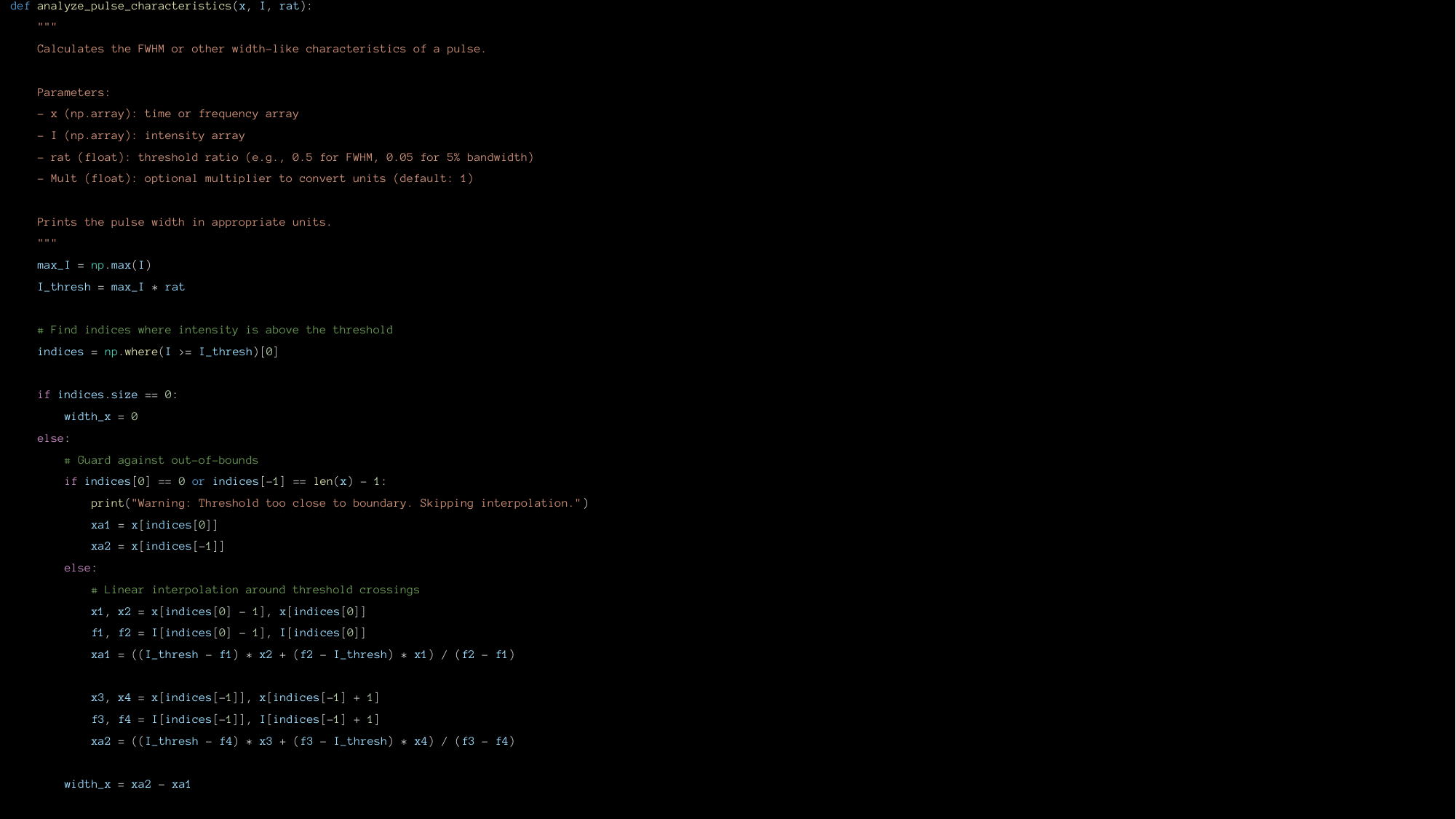

def analyze_pulse_characteristics(x, I, rat):
    """
    Calculates the FWHM or other width-like characteristics of a pulse.

    Parameters:
    - x (np.array): time or frequency array
    - I (np.array): intensity array
    - rat (float): threshold ratio (e.g., 0.5 for FWHM, 0.05 for 5% bandwidth)
    - Mult (float): optional multiplier to convert units (default: 1)

    Prints the pulse width in appropriate units.
    """
    max_I = np.max(I)
    I_thresh = max_I * rat
    # Find indices where intensity is above the threshold
    indices = np.where(I >= I_thresh)[0]
    if indices.size == 0:
        width_x = 0
    else:
        # Guard against out-of-bounds
        if indices[0] == 0 or indices[-1] == len(x) - 1:
            print("Warning: Threshold too close to boundary. Skipping interpolation.")
            xa1 = x[indices[0]]
            xa2 = x[indices[-1]]
        else:
            # Linear interpolation around threshold crossings
            x1, x2 = x[indices[0] - 1], x[indices[0]]
            f1, f2 = I[indices[0] - 1], I[indices[0]]
            xa1 = ((I_thresh - f1) * x2 + (f2 - I_thresh) * x1) / (f2 - f1)
            x3, x4 = x[indices[-1]], x[indices[-1] + 1]
            f3, f4 = I[indices[-1]], I[indices[-1] + 1]
            xa2 = ((I_thresh - f4) * x3 + (f3 - I_thresh) * x4) / (f3 - f4)
        width_x = xa2 - xa1
    return width_x